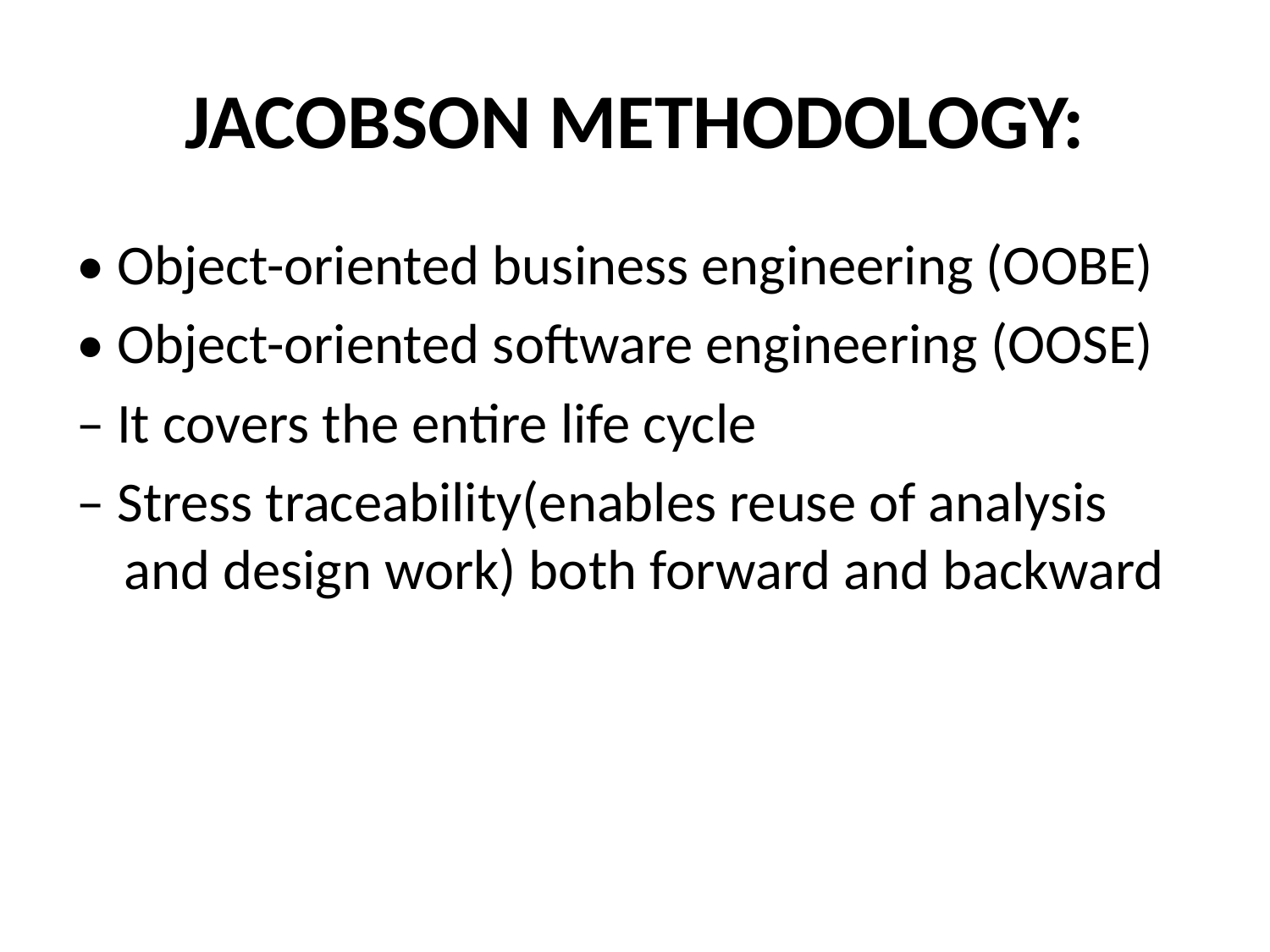

# JACOBSON METHODOLOGY:
• Object-oriented business engineering (OOBE)
• Object-oriented software engineering (OOSE)
– It covers the entire life cycle
– Stress traceability(enables reuse of analysis and design work) both forward and backward